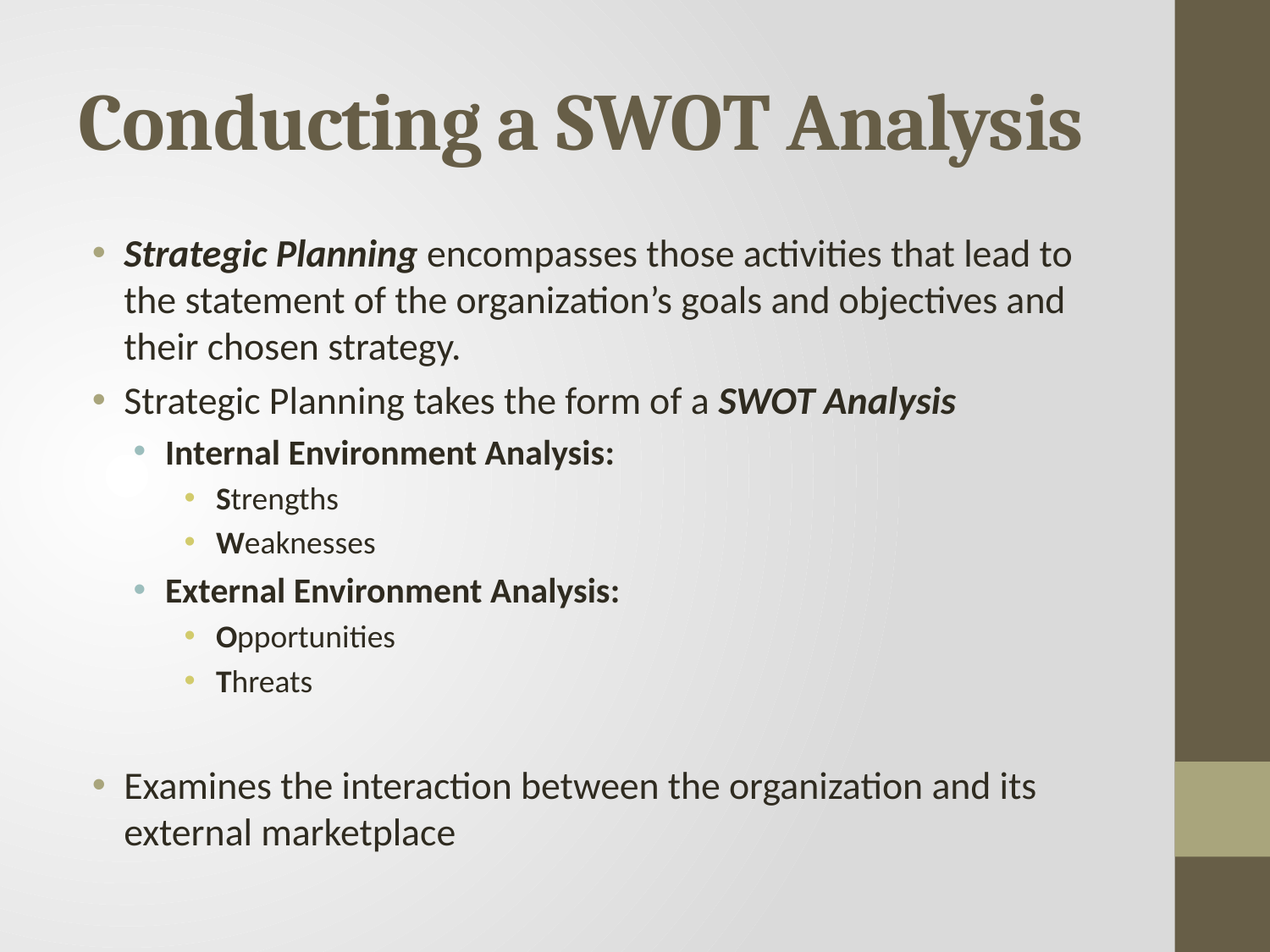

# Conducting a SWOT Analysis
Strategic Planning encompasses those activities that lead to the statement of the organization’s goals and objectives and their chosen strategy.
Strategic Planning takes the form of a SWOT Analysis
Internal Environment Analysis:
Strengths
Weaknesses
External Environment Analysis:
Opportunities
Threats

Examines the interaction between the organization and its external marketplace